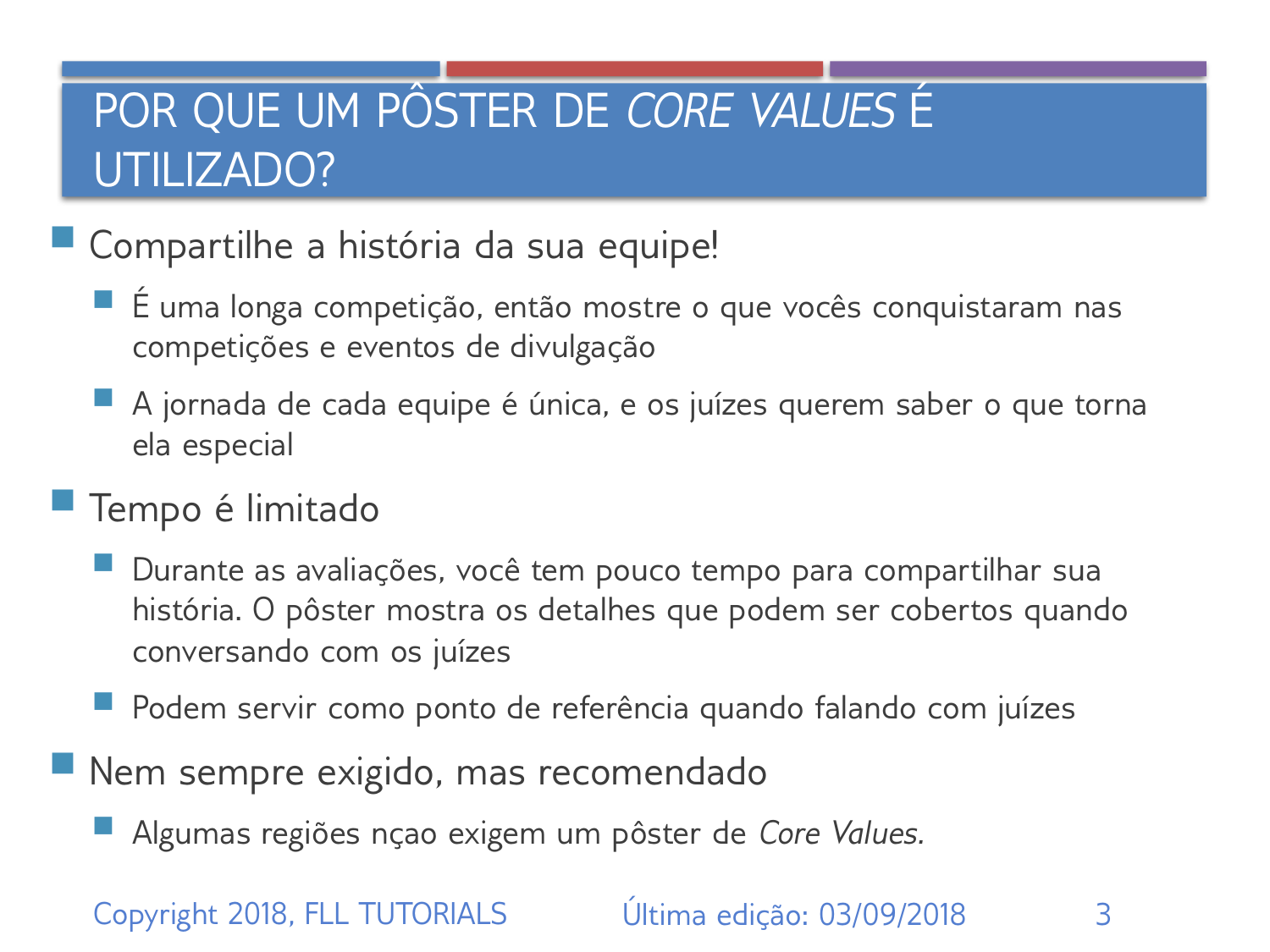

Por que um pôster de core values é utilizado?
Compartilhe a história da sua equipe!
É uma longa competição, então mostre o que vocês conquistaram nas competições e eventos de divulgação
A jornada de cada equipe é única, e os juízes querem saber o que torna ela especial
Tempo é limitado
Durante as avaliações, você tem pouco tempo para compartilhar sua história. O pôster mostra os detalhes que podem ser cobertos quando conversando com os juízes
Podem servir como ponto de referência quando falando com juízes
Nem sempre exigido, mas recomendado
Algumas regiões nçao exigem um pôster de Core Values.
Copyright 2018, FLL TUTORIALS
Última edição: 03/09/2018
3